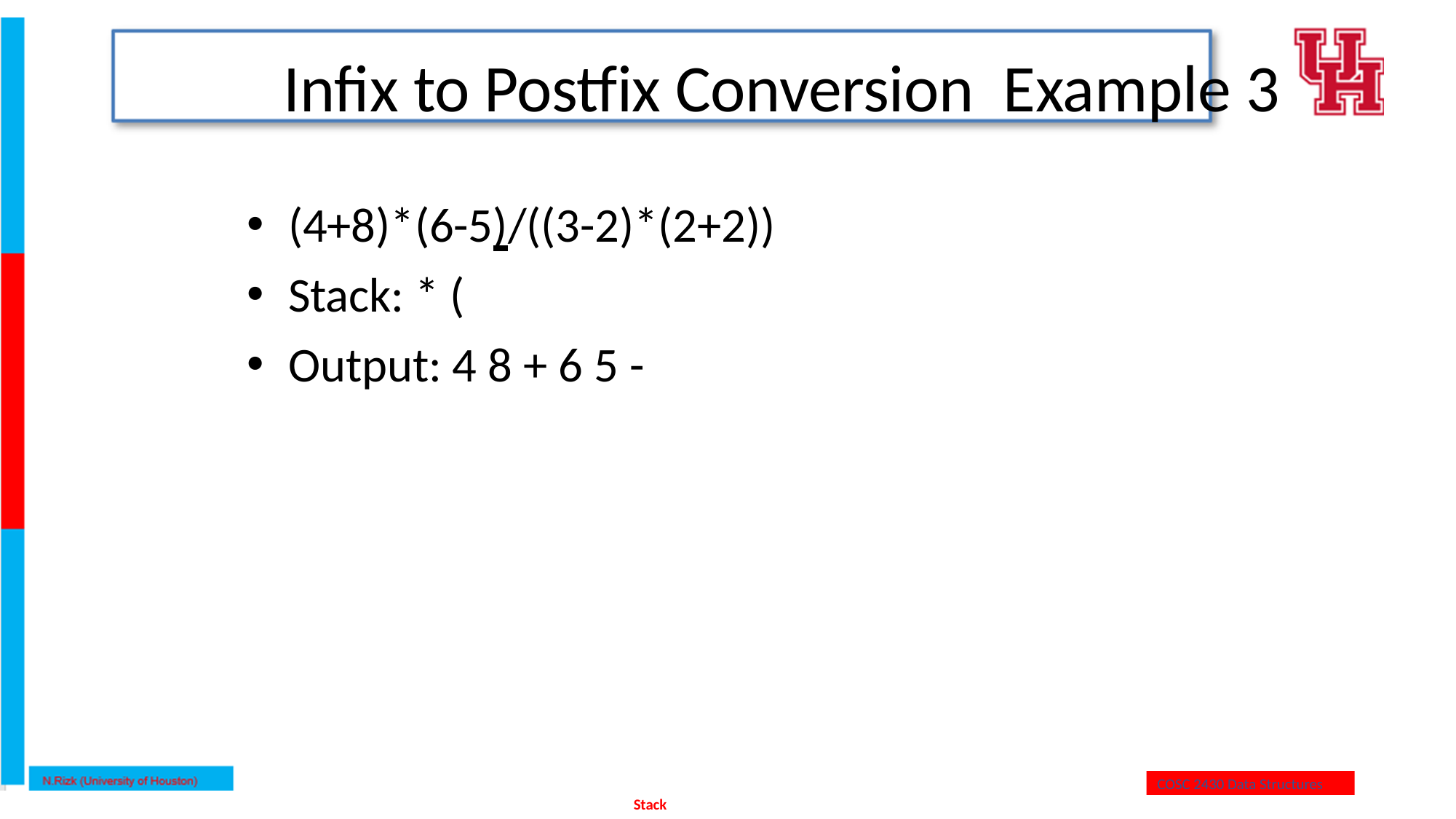

# Infix to Postfix Conversion  Example 3
(4+8)*(6-5)/((3-2)*(2+2))
Stack: * (
Output: 4 8 + 6 5 -